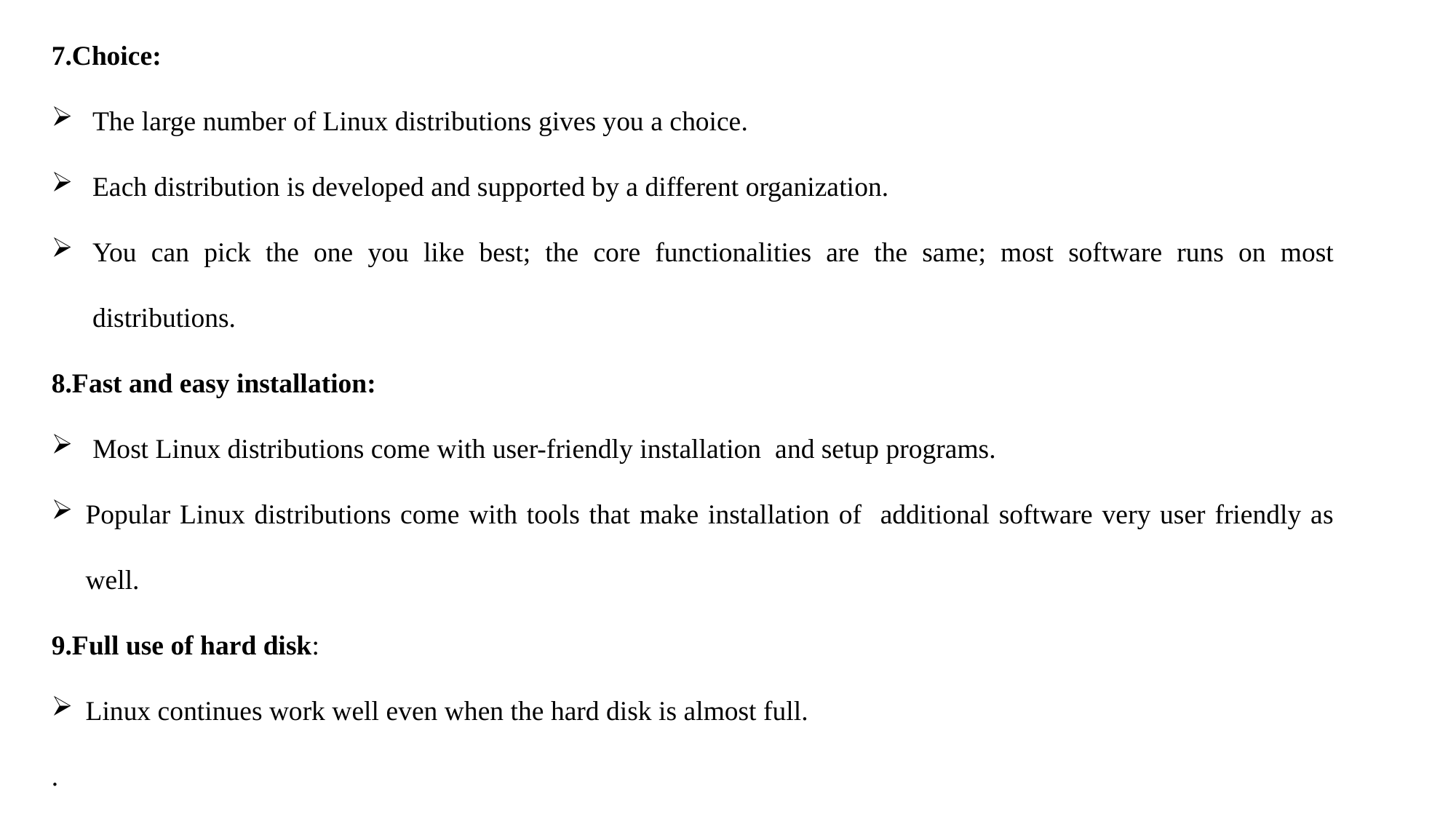

7.Choice:
The large number of Linux distributions gives you a choice.
Each distribution is developed and supported by a different organization.
You can pick the one you like best; the core functionalities are the same; most software runs on most distributions.
8.Fast and easy installation:
 Most Linux distributions come with user-friendly installation  and setup programs.
Popular Linux distributions come with tools that make installation of  additional software very user friendly as well.
9.Full use of hard disk:
Linux continues work well even when the hard disk is almost full.
.